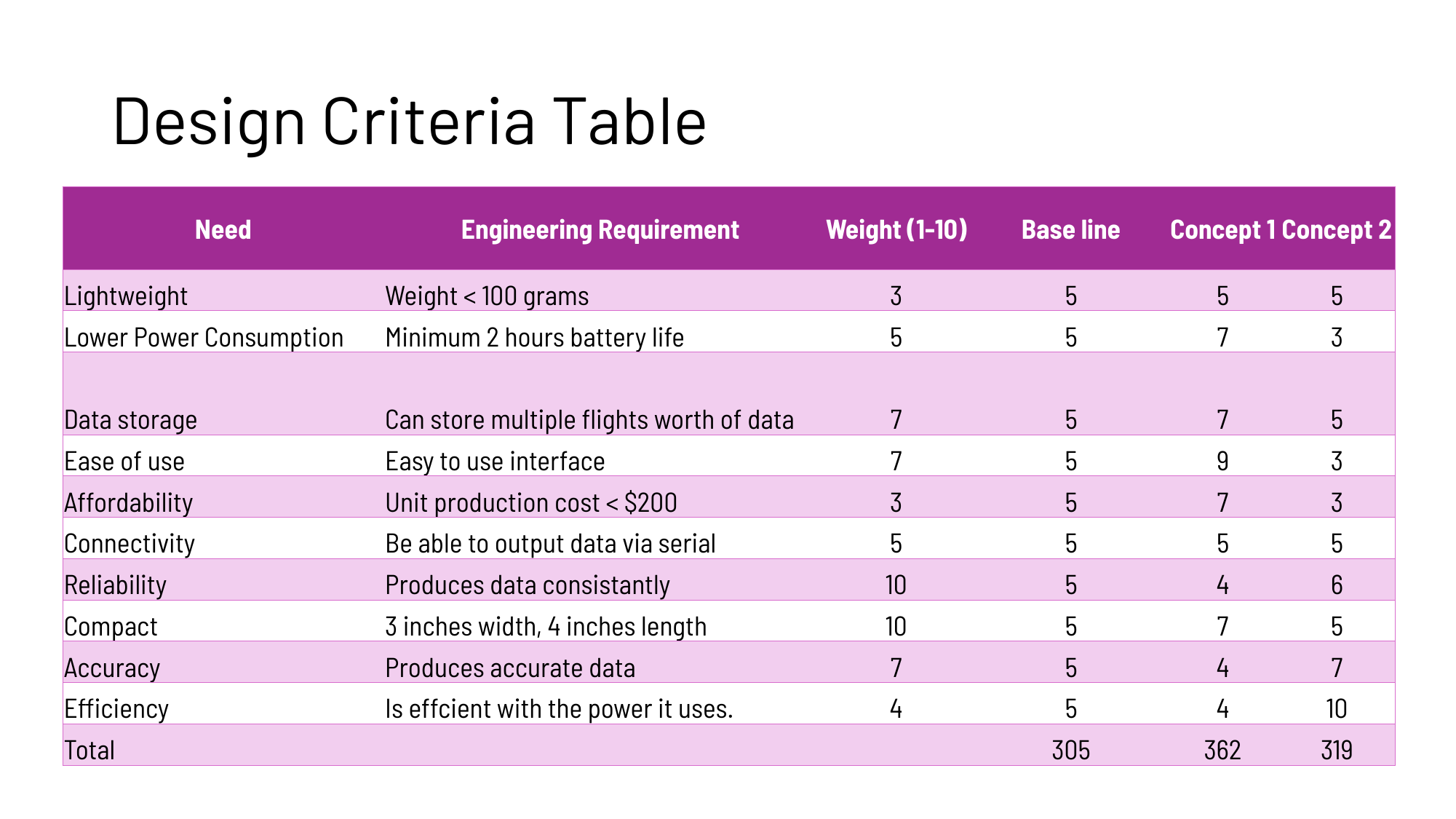

# Design Criteria Table
| Need | Engineering Requirement | Weight (1-10) | Base line | Concept 1 | Concept 2 |
| --- | --- | --- | --- | --- | --- |
| Lightweight | Weight < 100 grams | 3 | 5 | 5 | 5 |
| Lower Power Consumption | Minimum 2 hours battery life | 5 | 5 | 7 | 3 |
| Data storage | Can store multiple flights worth of data | 7 | 5 | 7 | 5 |
| Ease of use | Easy to use interface | 7 | 5 | 9 | 3 |
| Affordability | Unit production cost < $200 | 3 | 5 | 7 | 3 |
| Connectivity | Be able to output data via serial | 5 | 5 | 5 | 5 |
| Reliability | Produces data consistantly | 10 | 5 | 4 | 6 |
| Compact | 3 inches width, 4 inches length | 10 | 5 | 7 | 5 |
| Accuracy | Produces accurate data | 7 | 5 | 4 | 7 |
| Efficiency | Is effcient with the power it uses. | 4 | 5 | 4 | 10 |
| Total |  |  | 305 | 362 | 319 |